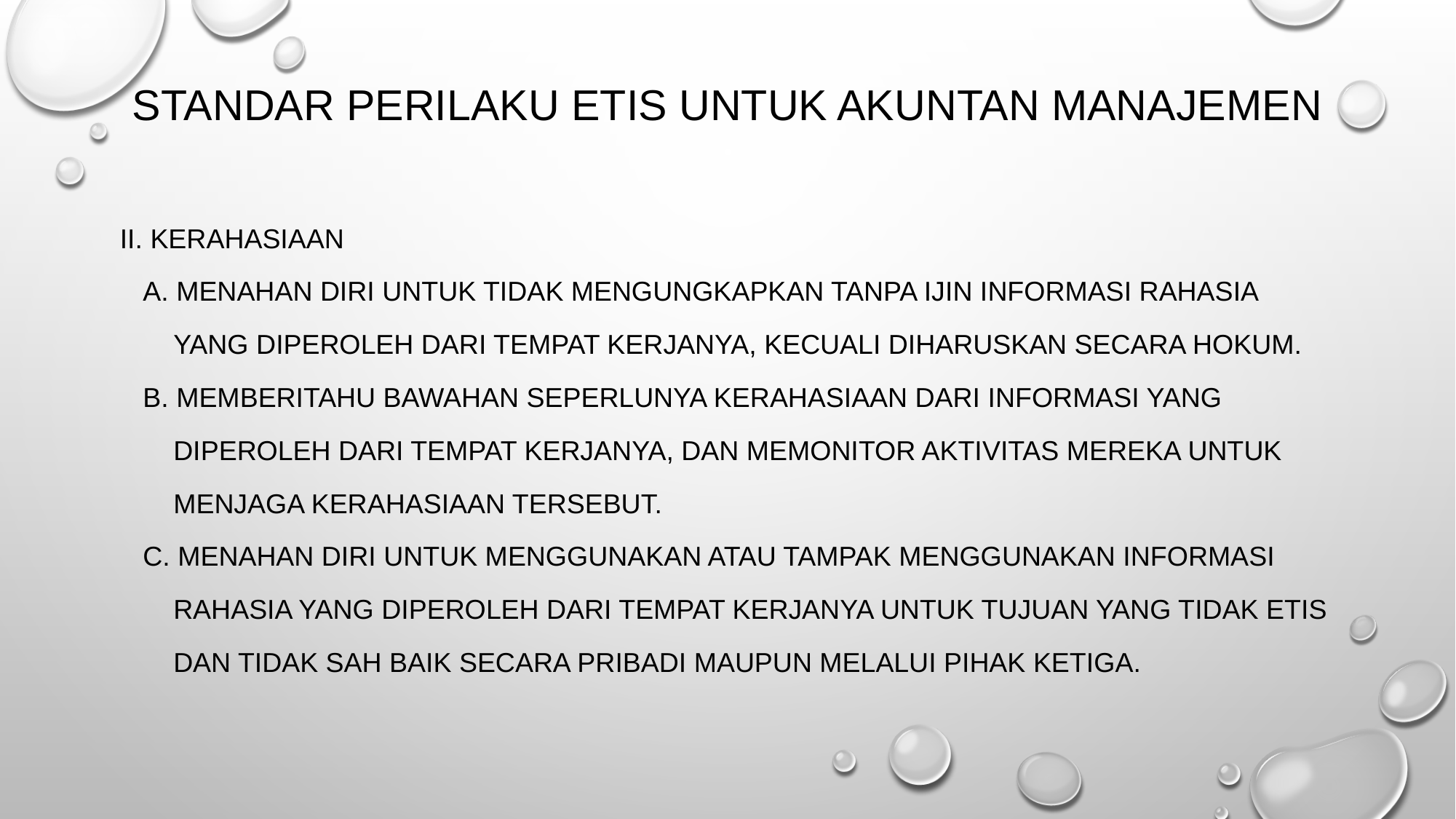

# standar perilaku etis untuk akuntan manajemen
II. Kerahasiaan
   a. Menahan diri untuk tidak mengungkapkan tanpa ijin informasi rahasia
       yang diperoleh dari tempat kerjanya, kecuali diharuskan secara hokum.
   b. Memberitahu bawahan seperlunya kerahasiaan dari informasi yang
       diperoleh dari tempat kerjanya, dan memonitor aktivitas mereka untuk
       menjaga kerahasiaan tersebut.
   c. Menahan diri untuk menggunakan atau tampak menggunakan informasi
       rahasia yang diperoleh dari tempat kerjanya untuk tujuan yang tidak etis
       dan tidak sah baik secara pribadi maupun melalui pihak ketiga.